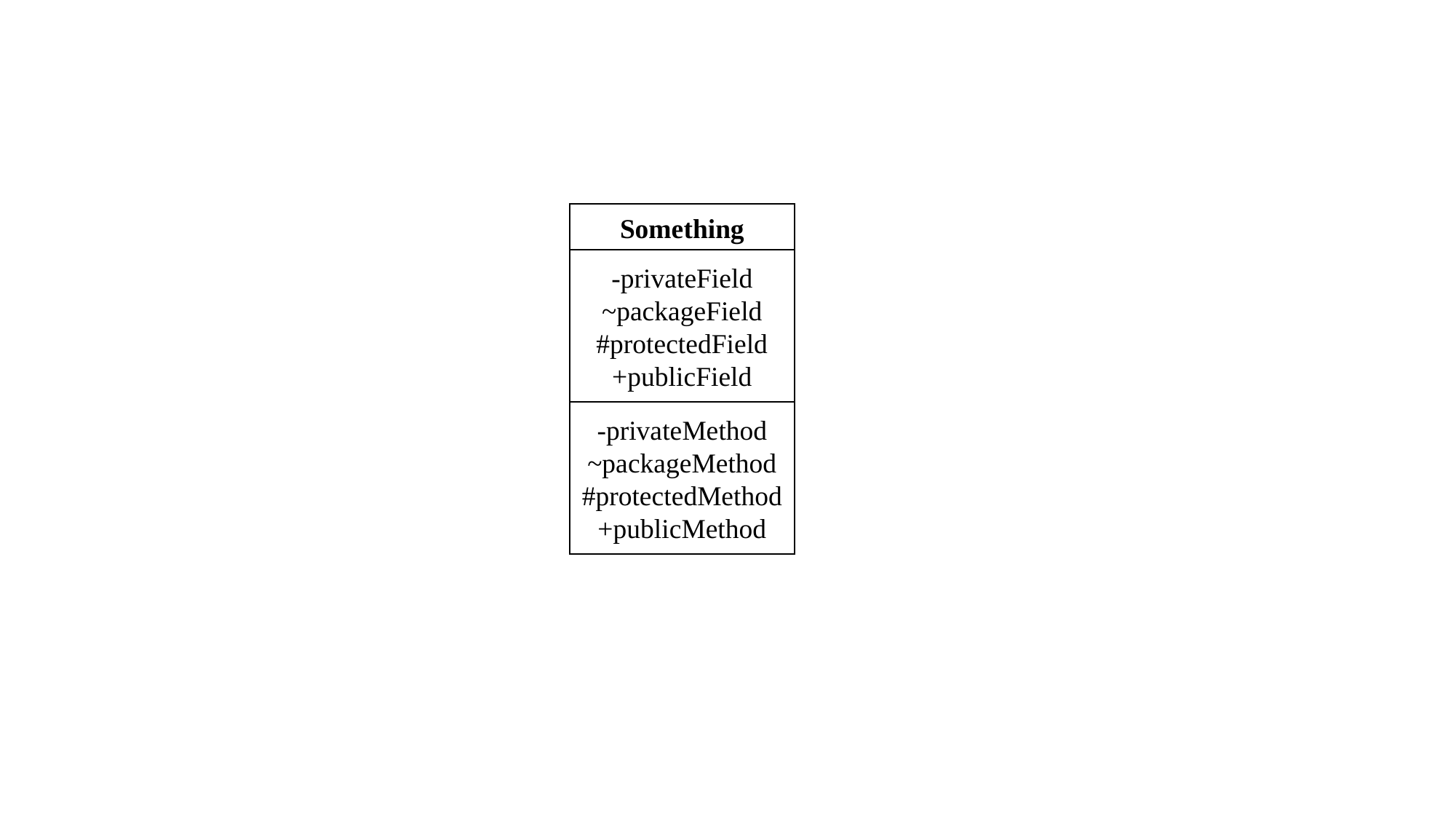

Something
-privateField
~packageField
#protectedField
+publicField
-privateMethod
~packageMethod
#protectedMethod
+publicMethod